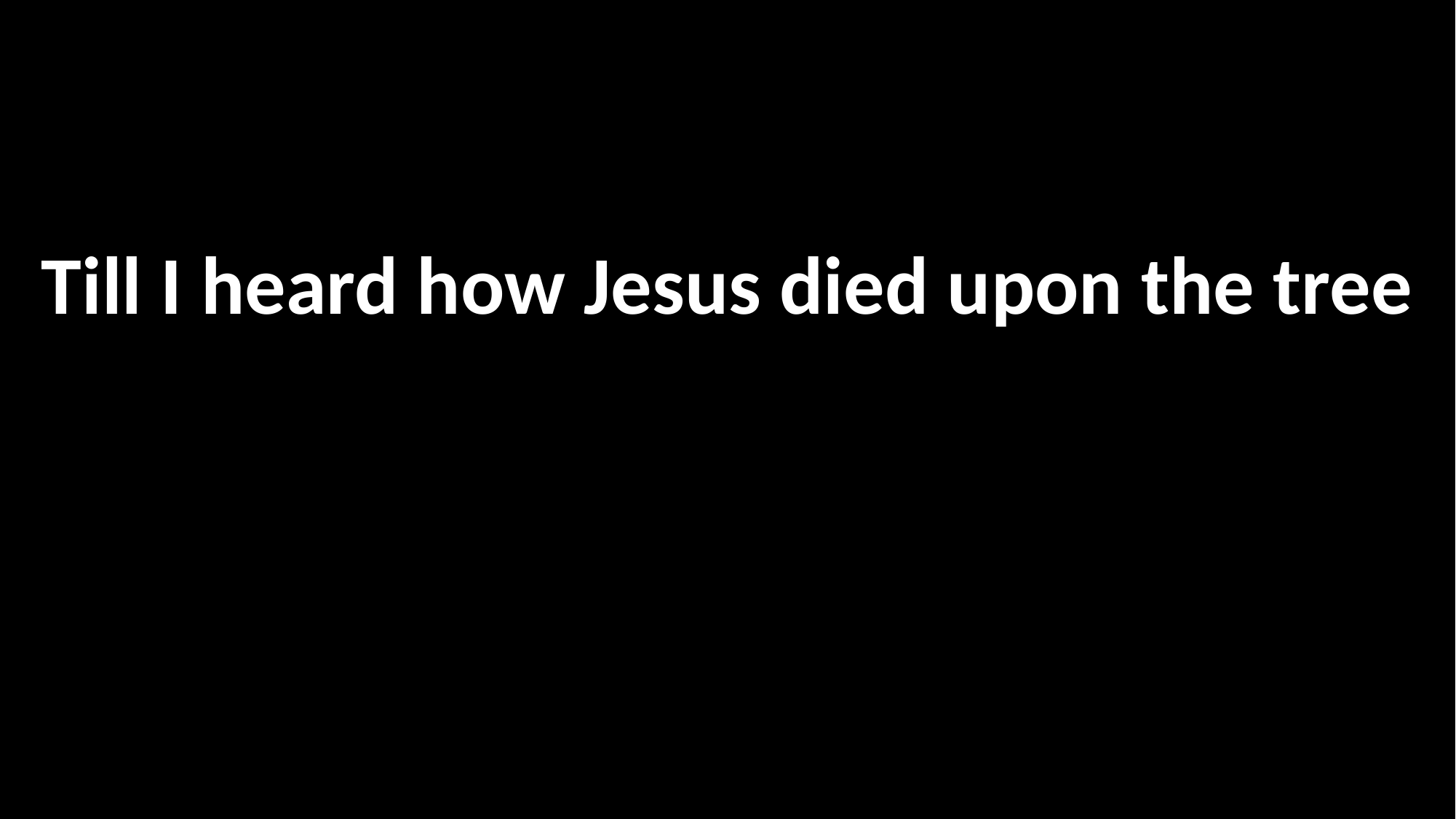

Till I heard how Jesus died upon the tree